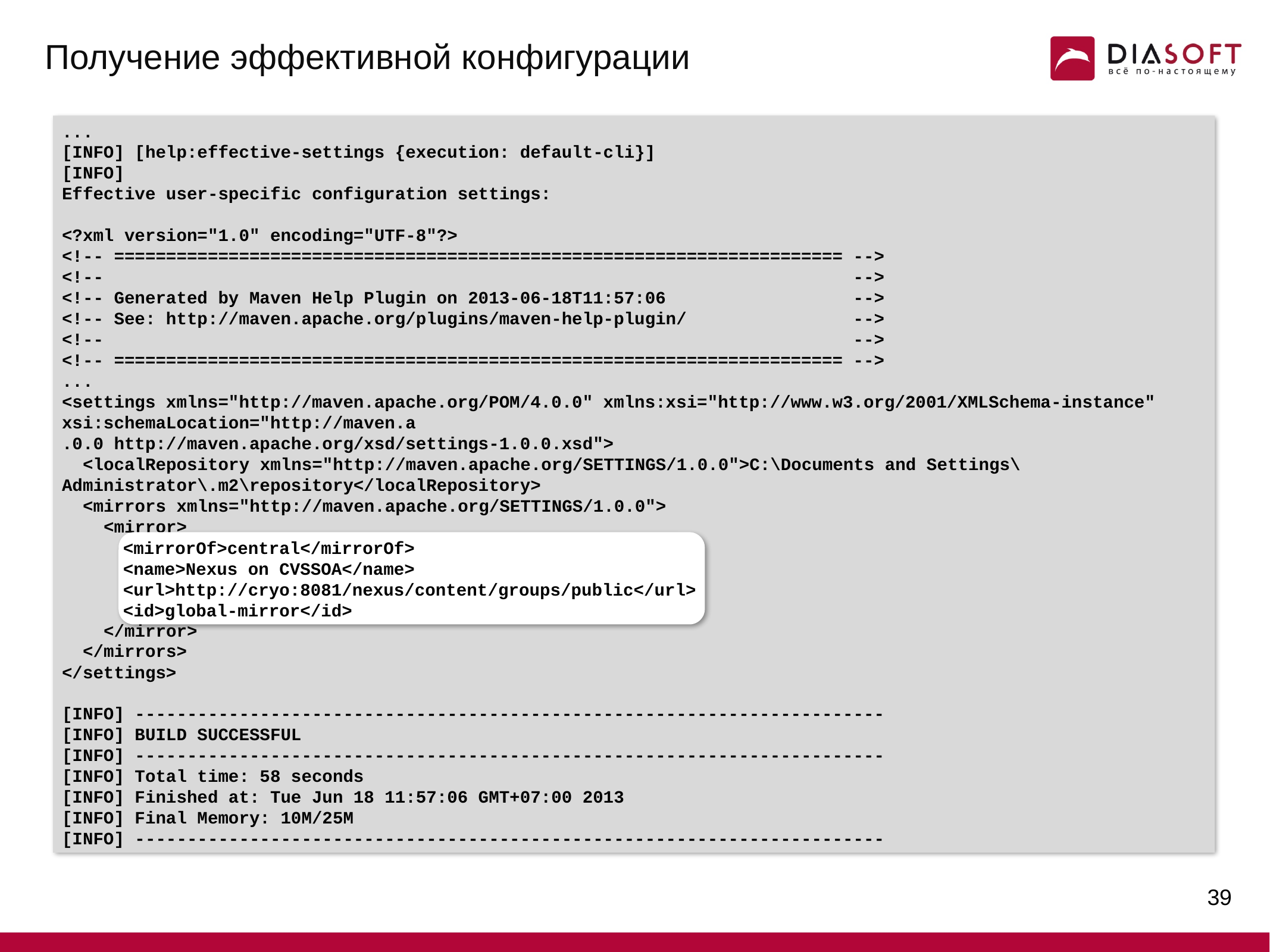

# Получение эффективной конфигурации
...
[INFO] [help:effective-settings {execution: default-cli}]
[INFO]
Effective user-specific configuration settings:

<?xml version="1.0" encoding="UTF-8"?>
<!-- ====================================================================== -->
<!--                                                                        -->
<!-- Generated by Maven Help Plugin on 2013-06-18T11:57:06                  -->
<!-- See: http://maven.apache.org/plugins/maven-help-plugin/                -->
<!--                                                                        -->
<!-- ====================================================================== -->
...
<settings xmlns="http://maven.apache.org/POM/4.0.0" xmlns:xsi="http://www.w3.org/2001/XMLSchema-instance" xsi:schemaLocation="http://maven.a
.0.0 http://maven.apache.org/xsd/settings-1.0.0.xsd">
  <localRepository xmlns="http://maven.apache.org/SETTINGS/1.0.0">C:\Documents and Settings\Administrator\.m2\repository</localRepository>
  <mirrors xmlns="http://maven.apache.org/SETTINGS/1.0.0">
    <mirror>
      <mirrorOf>central</mirrorOf>
      <name>Nexus on CVSSOA</name>
      <url>http://cryo:8081/nexus/content/groups/public</url>
      <id>global-mirror</id>
    </mirror>
  </mirrors>
</settings>

[INFO] ------------------------------------------------------------------------
[INFO] BUILD SUCCESSFUL
[INFO] ------------------------------------------------------------------------
[INFO] Total time: 58 seconds
[INFO] Finished at: Tue Jun 18 11:57:06 GMT+07:00 2013
[INFO] Final Memory: 10M/25M
[INFO] ------------------------------------------------------------------------
<mirrorOf>central</mirrorOf>
<name>Nexus on CVSSOA</name>
<url>http://cryo:8081/nexus/content/groups/public</url>
<id>global-mirror</id>
39